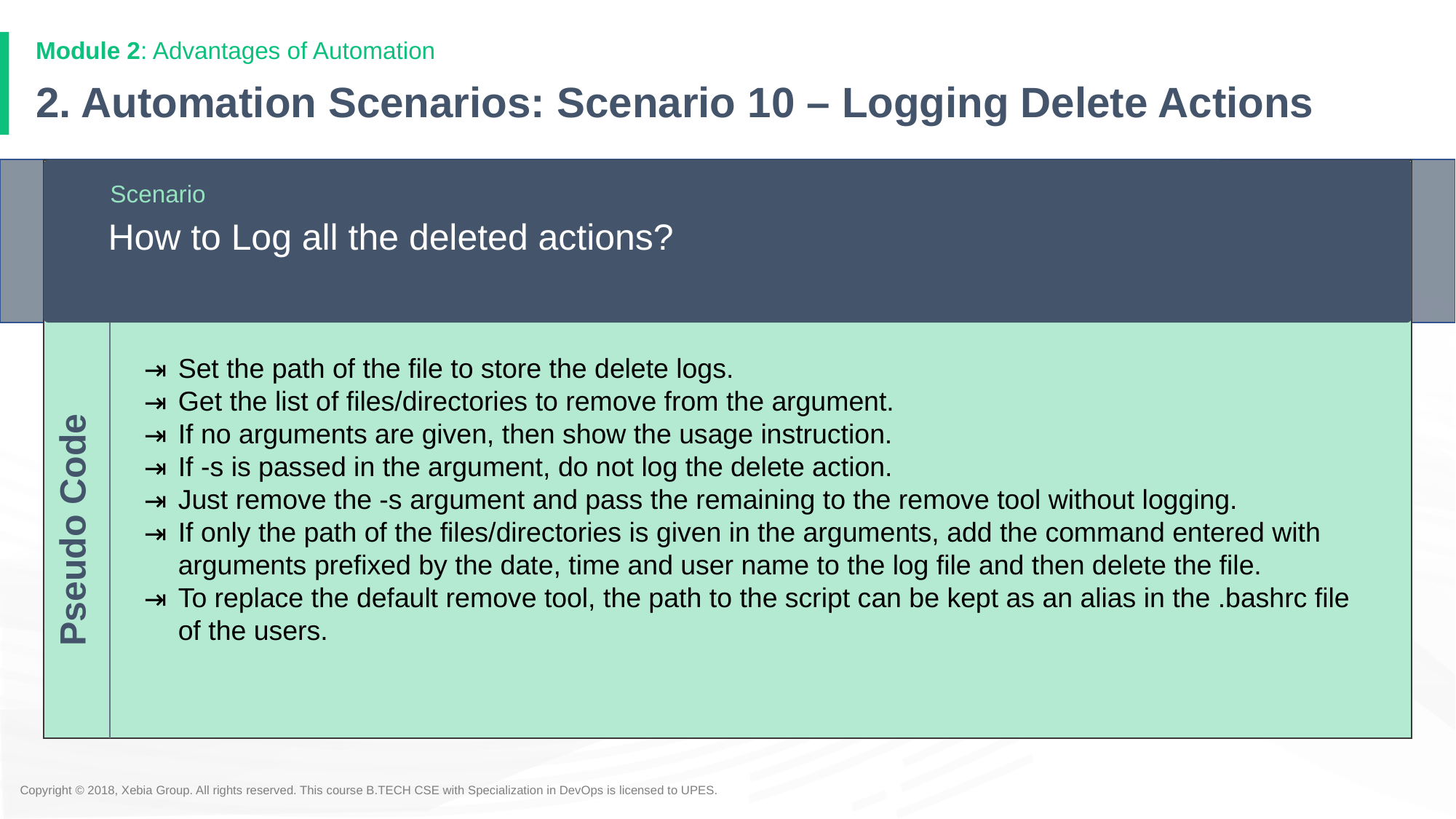

Module 2: Advantages of Automation
# 2. Automation Scenarios: Scenario 10 – Logging Delete Actions

Scenario
How to Log all the deleted actions?
Set the path of the file to store the delete logs.
Get the list of files/directories to remove from the argument.
If no arguments are given, then show the usage instruction.
If -s is passed in the argument, do not log the delete action.
Just remove the -s argument and pass the remaining to the remove tool without logging.
If only the path of the files/directories is given in the arguments, add the command entered with arguments prefixed by the date, time and user name to the log file and then delete the file.
To replace the default remove tool, the path to the script can be kept as an alias in the .bashrc file of the users.

Pseudo Code